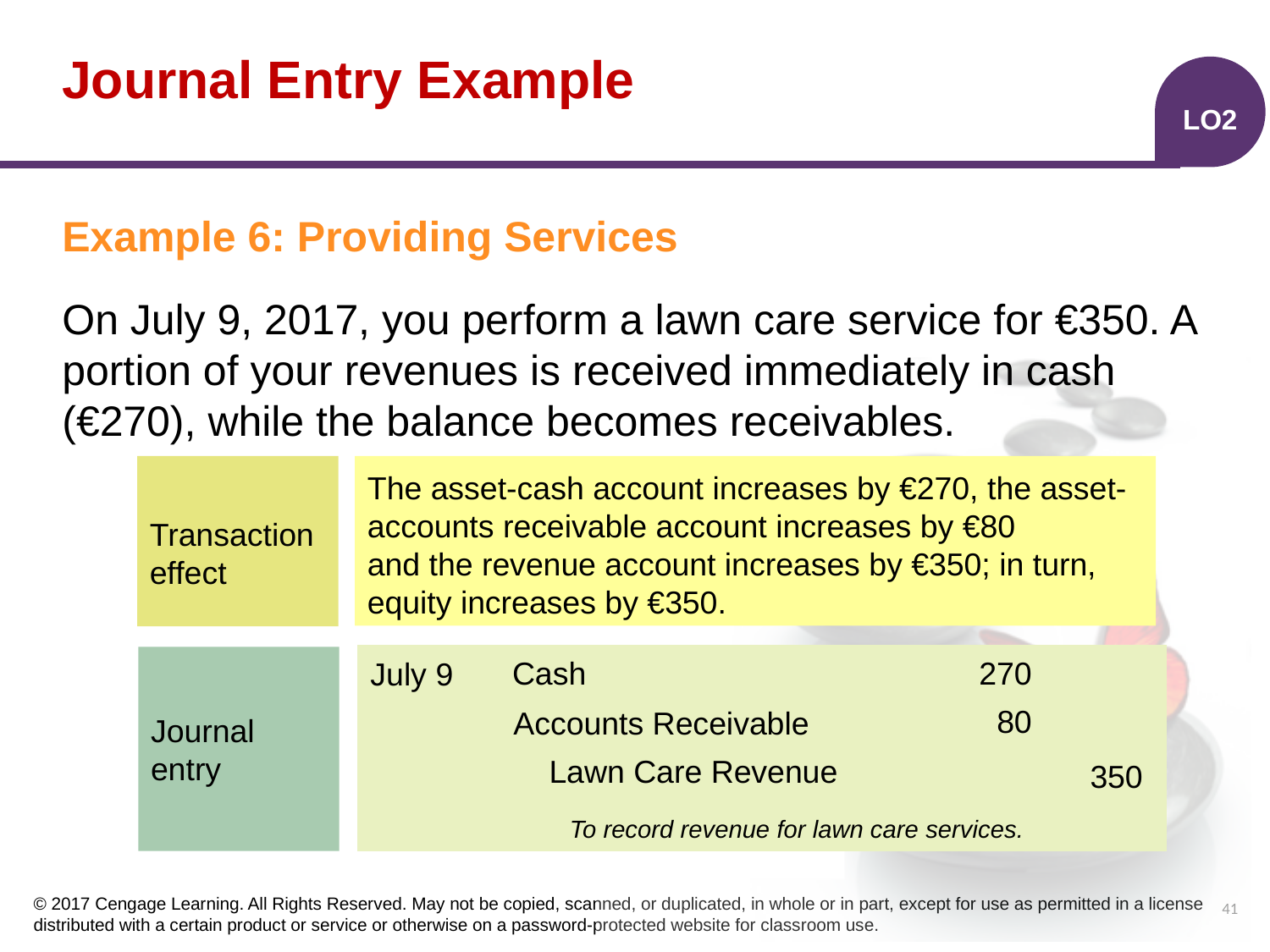

# Journal Entry Example
LO2
Example 6: Providing Services
On July 9, 2017, you perform a lawn care service for €350. A portion of your revenues is received immediately in cash (€270), while the balance becomes receivables.

The asset-cash account increases by €270, the asset-accounts receivable account increases by €80
and the revenue account increases by €350; in turn, equity increases by €350.
Transaction effect
|  |  |  |  |  |
| --- | --- | --- | --- | --- |
|  |  |  |  |  |
|  |  |  |  |  |
|  |  |  |  |  |
Journal entry
270
Cash
July 9
80
Accounts Receivable
Lawn Care Revenue
350
To record revenue for lawn care services.
41